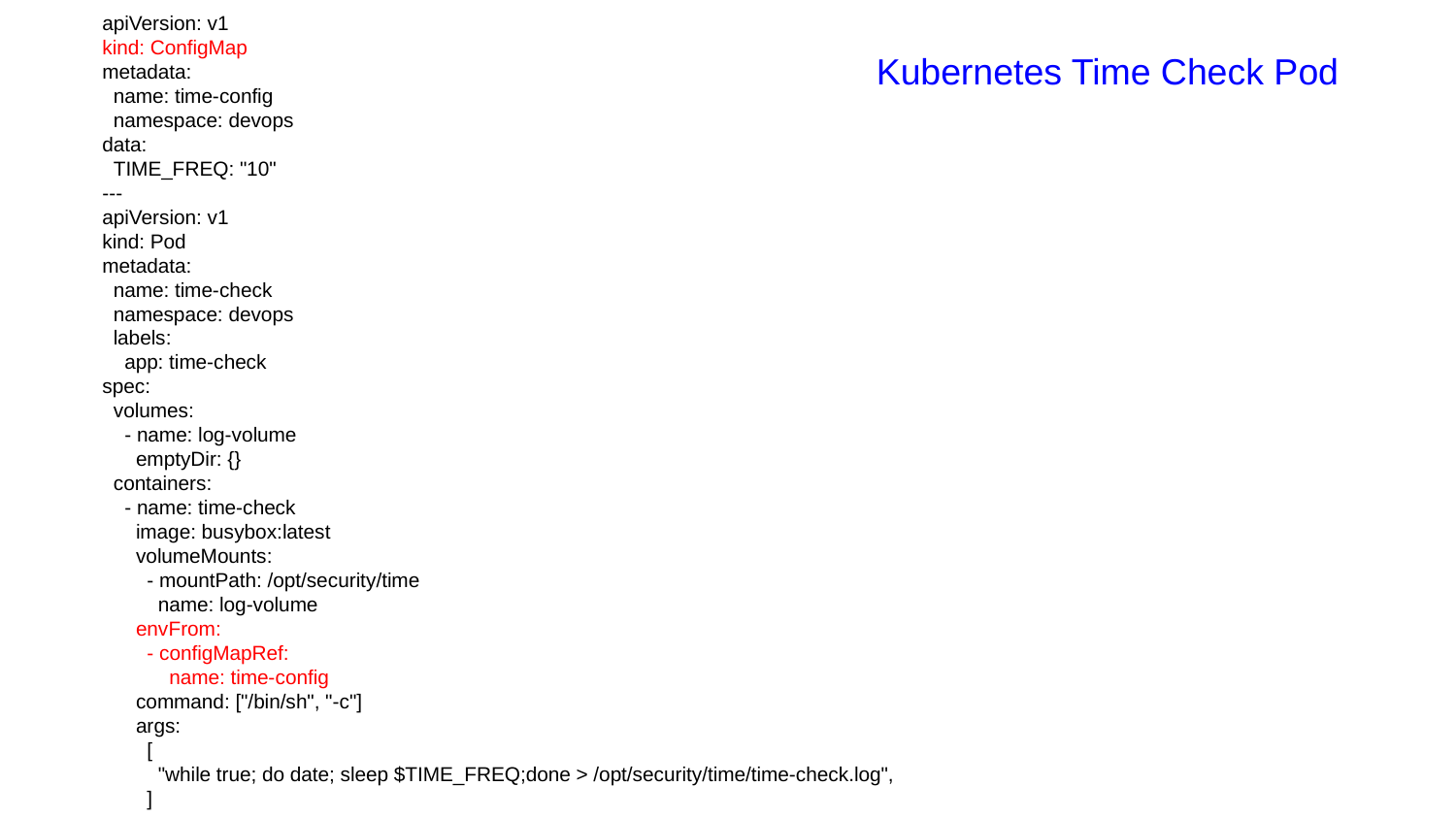

apiVersion: v1
kind: ConfigMap
metadata:
  name: time-config
  namespace: devops
data:
  TIME_FREQ: "10"
---
apiVersion: v1
kind: Pod
metadata:
  name: time-check
  namespace: devops
  labels:
    app: time-check
spec:
  volumes:
    - name: log-volume
      emptyDir: {}
  containers:
    - name: time-check
      image: busybox:latest
      volumeMounts:
        - mountPath: /opt/security/time
          name: log-volume
      envFrom:
        - configMapRef:
            name: time-config
      command: ["/bin/sh", "-c"]
      args:
        [
          "while true; do date; sleep $TIME_FREQ;done > /opt/security/time/time-check.log",
        ]

Kubernetes Time Check Pod